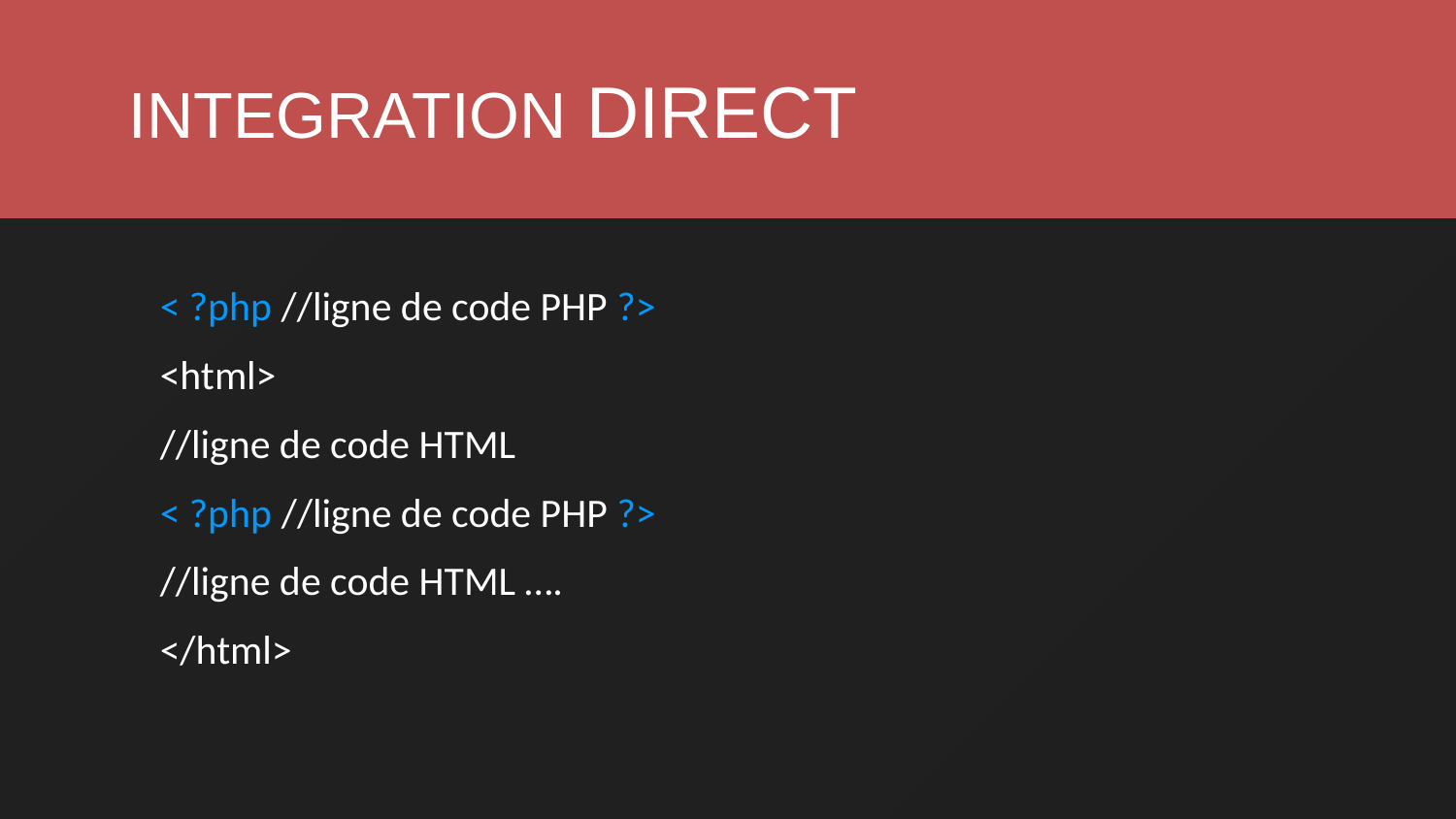

INTEGRATION DIRECT
< ?php //ligne de code PHP ?>
<html>
//ligne de code HTML
< ?php //ligne de code PHP ?>
//ligne de code HTML ….
</html>